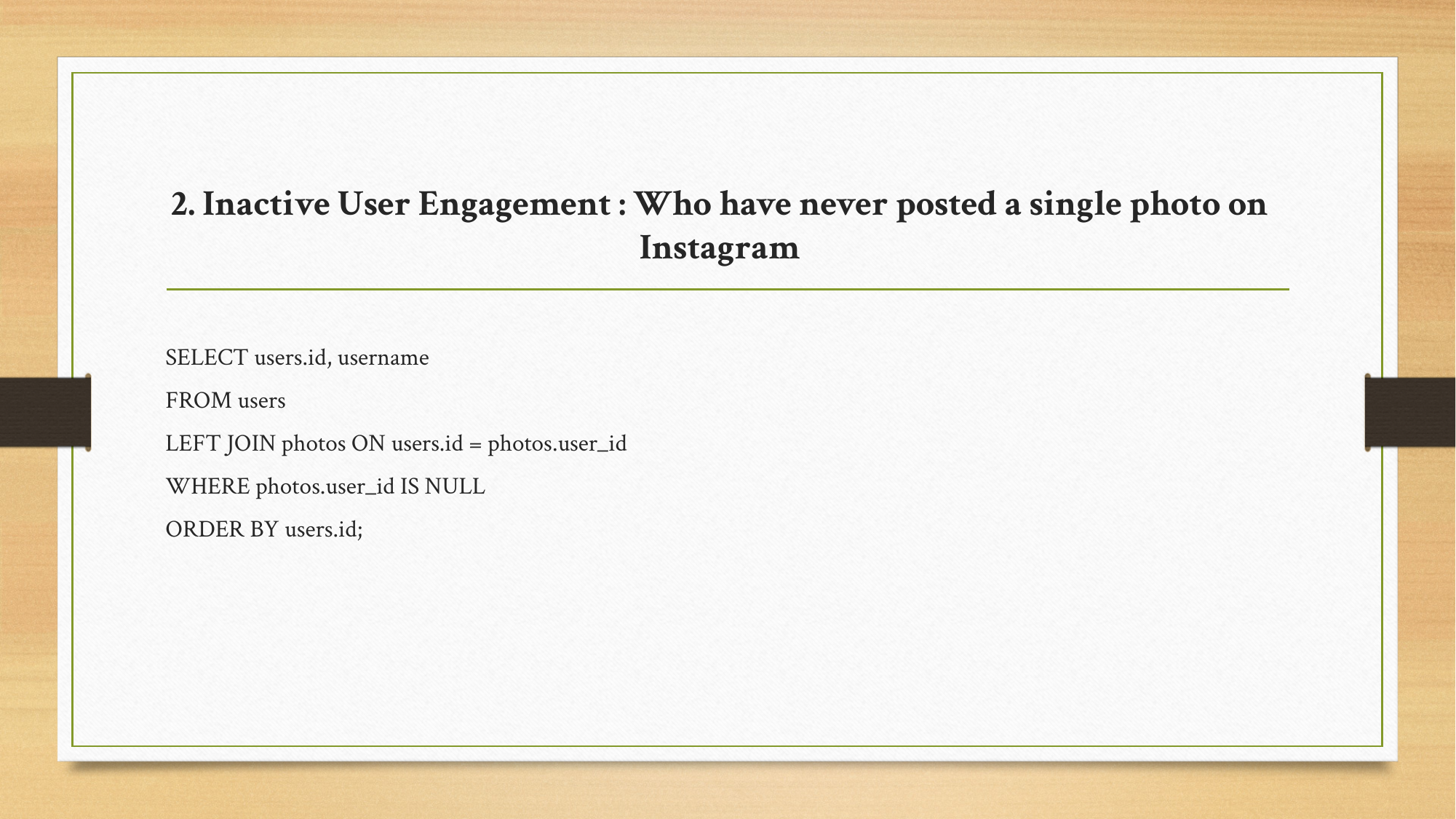

# 2. Inactive User Engagement : Who have never posted a single photo on Instagram
SELECT users.id, username
FROM users
LEFT JOIN photos ON users.id = photos.user_id
WHERE photos.user_id IS NULL
ORDER BY users.id;